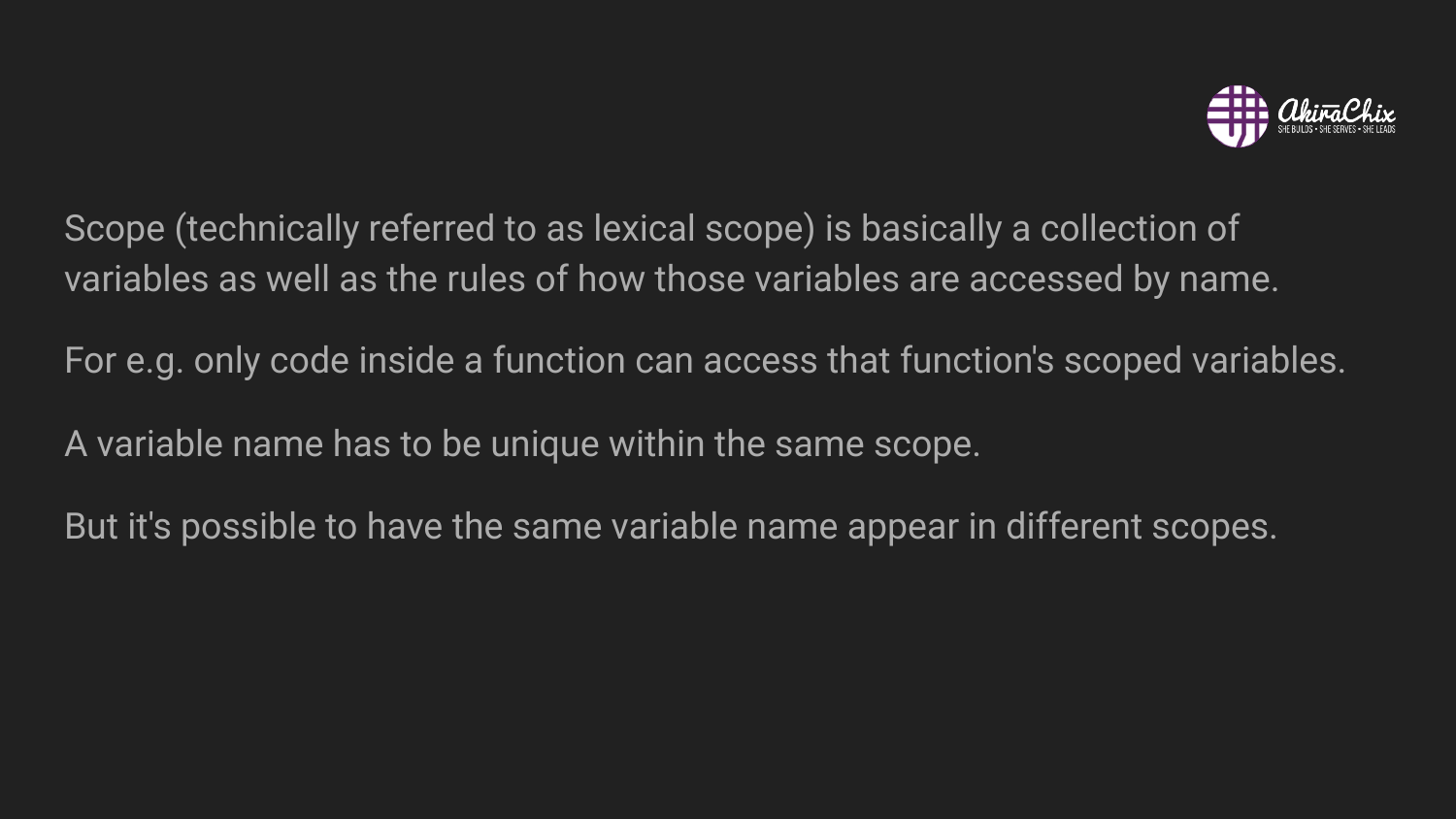

#
Scope (technically referred to as lexical scope) is basically a collection of variables as well as the rules of how those variables are accessed by name.
For e.g. only code inside a function can access that function's scoped variables.
A variable name has to be unique within the same scope.
But it's possible to have the same variable name appear in different scopes.